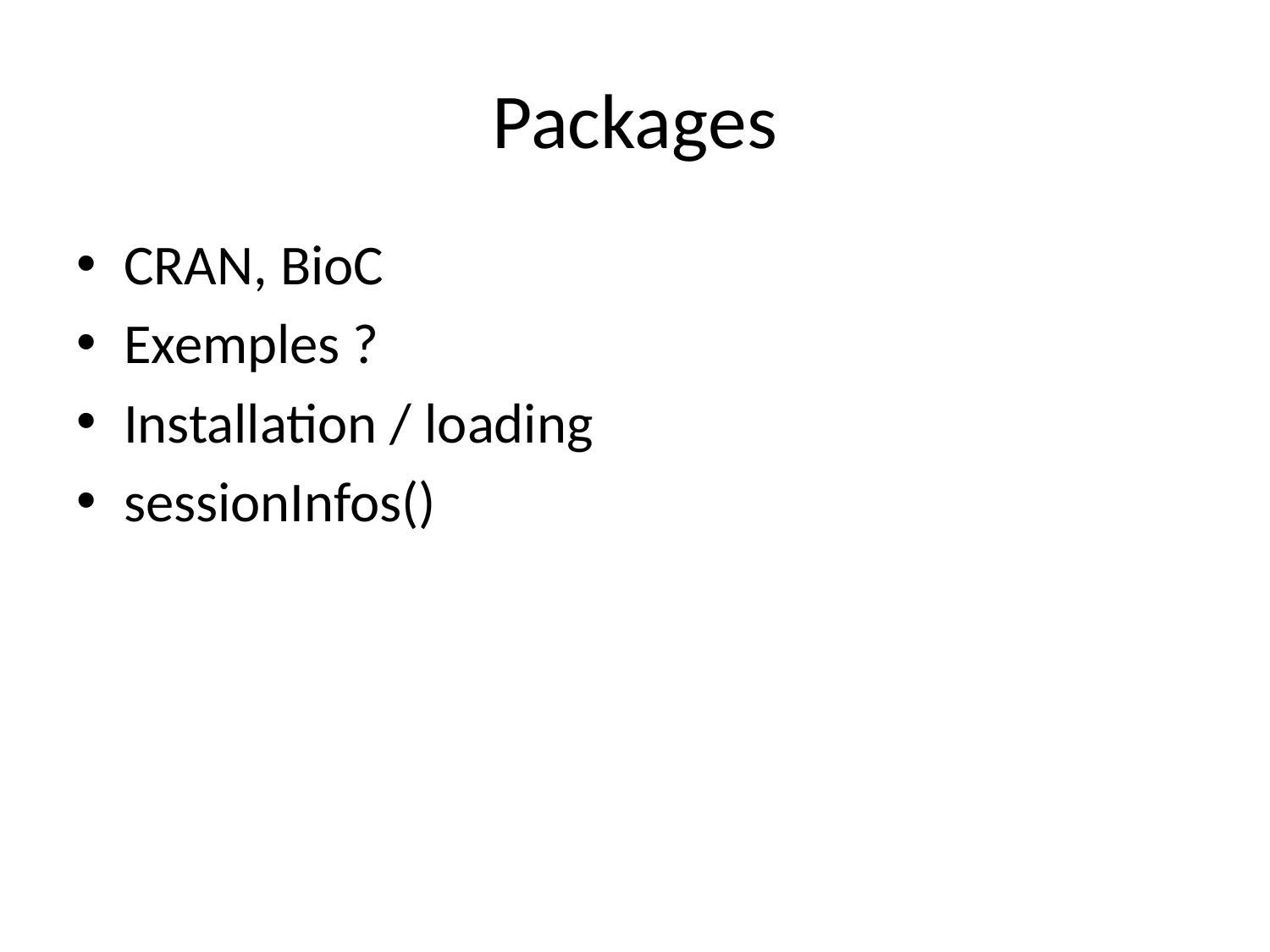

# Packages
CRAN, BioC
Exemples ?
Installation / loading
sessionInfos()